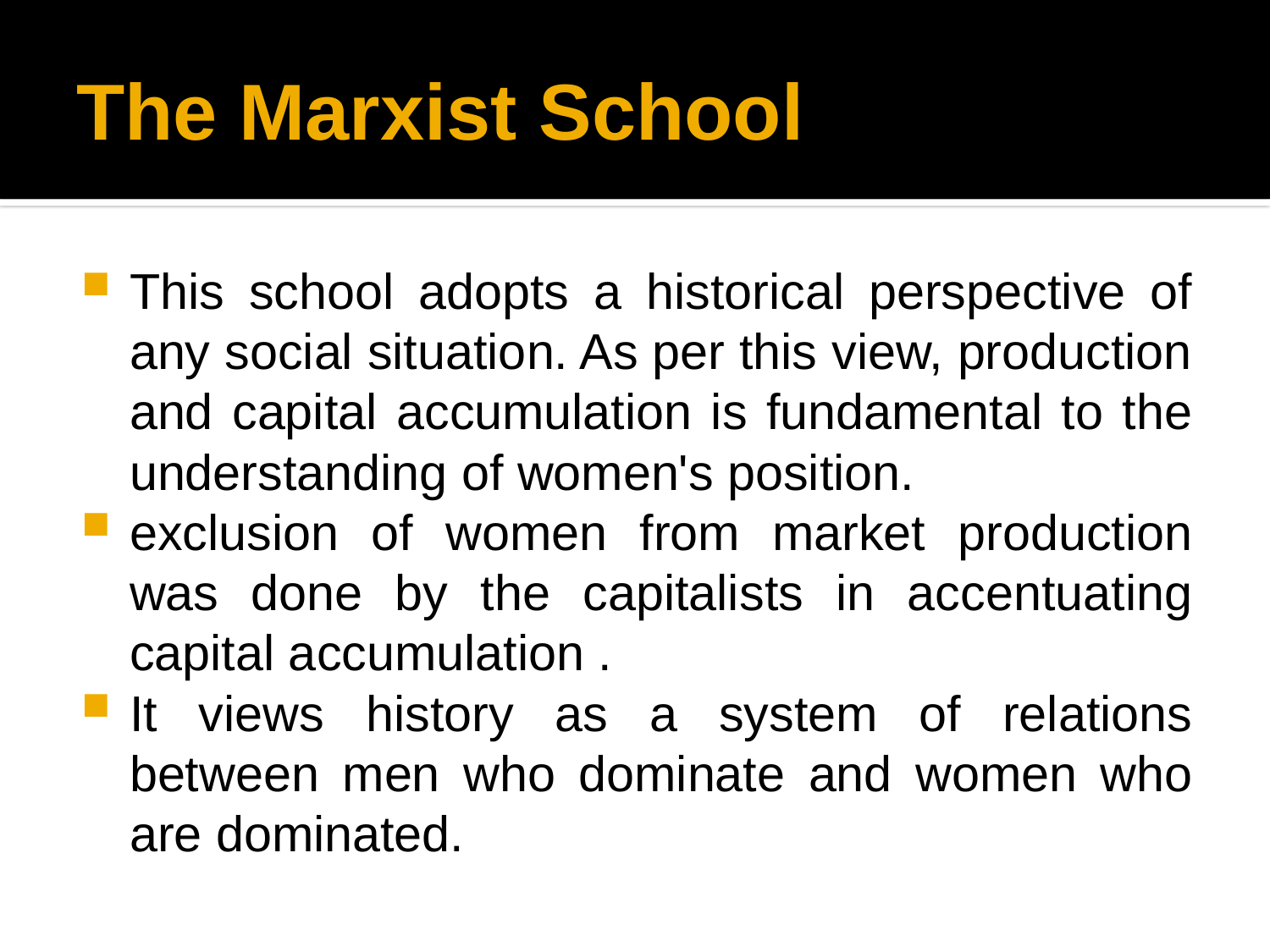

# The Marxist School
This school adopts a historical perspective of any social situation. As per this view, production and capital accumulation is fundamental to the understanding of women's position.
exclusion of women from market production was done by the capitalists in accentuating capital accumulation .
It views history as a system of relations between men who dominate and women who are dominated.